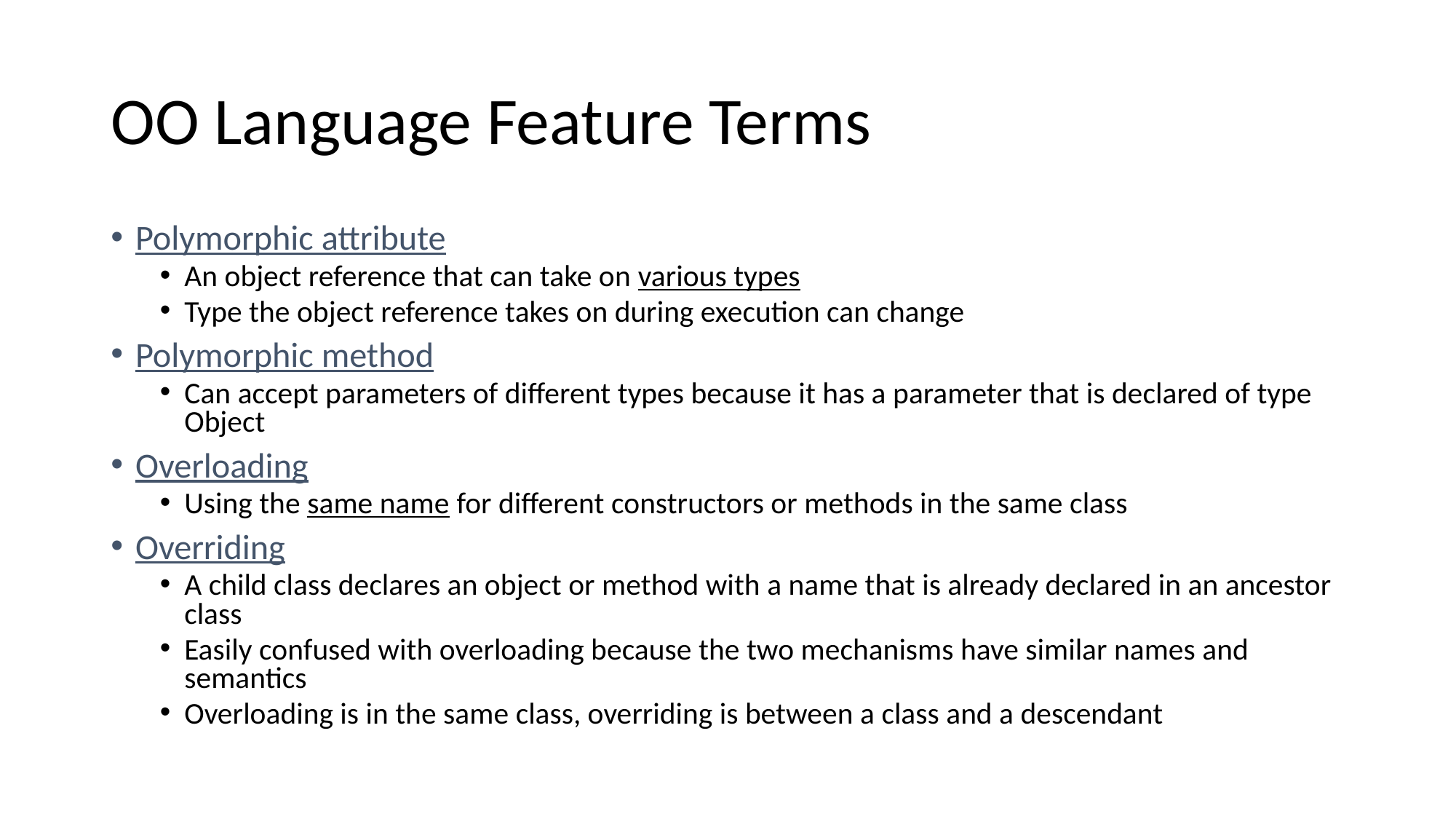

# OO Language Feature Terms
Polymorphic attribute
An object reference that can take on various types
Type the object reference takes on during execution can change
Polymorphic method
Can accept parameters of different types because it has a parameter that is declared of type Object
Overloading
Using the same name for different constructors or methods in the same class
Overriding
A child class declares an object or method with a name that is already declared in an ancestor class
Easily confused with overloading because the two mechanisms have similar names and semantics
Overloading is in the same class, overriding is between a class and a descendant